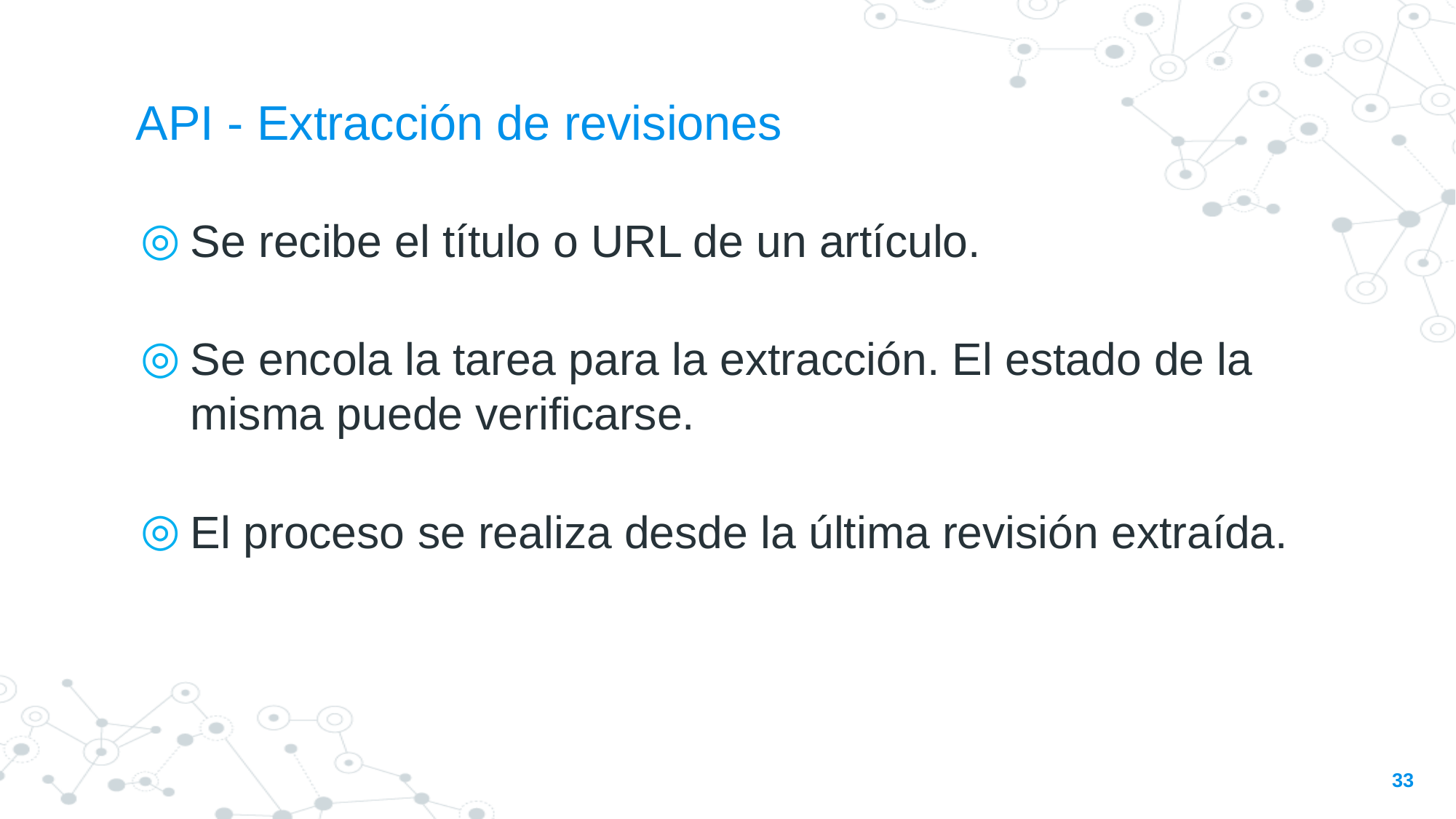

# API - Extracción de revisiones
Se recibe el título o URL de un artículo.
Se encola la tarea para la extracción. El estado de la misma puede verificarse.
El proceso se realiza desde la última revisión extraída.
33